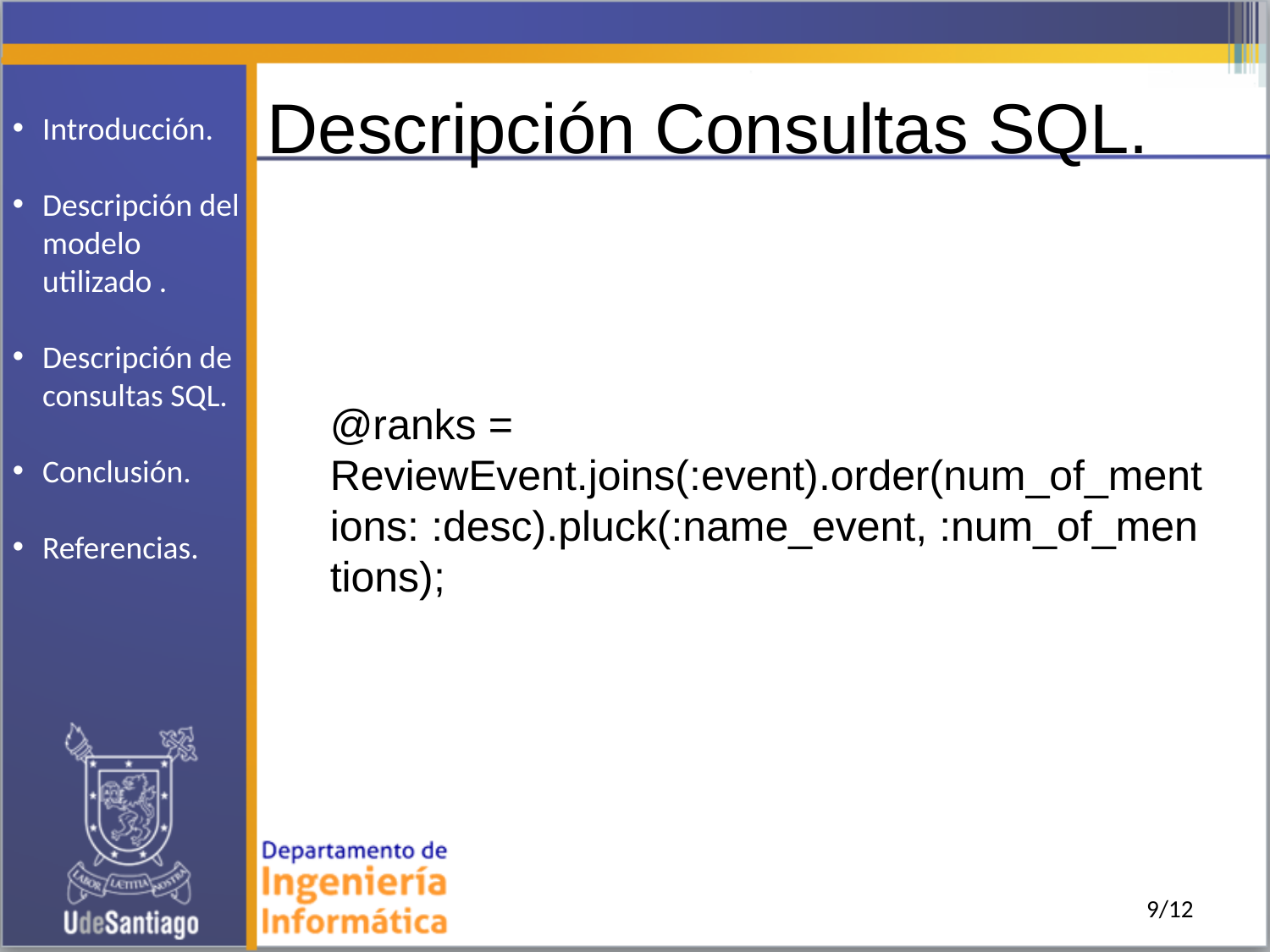

Descripción Consultas SQL.
Introducción.

Descripción del modelo utilizado .

Descripción de consultas SQL.

Conclusión.

Referencias.

@ranks = ReviewEvent.joins(:event).order(num_of_mentions: :desc).pluck(:name_event, :num_of_mentions);

9/12